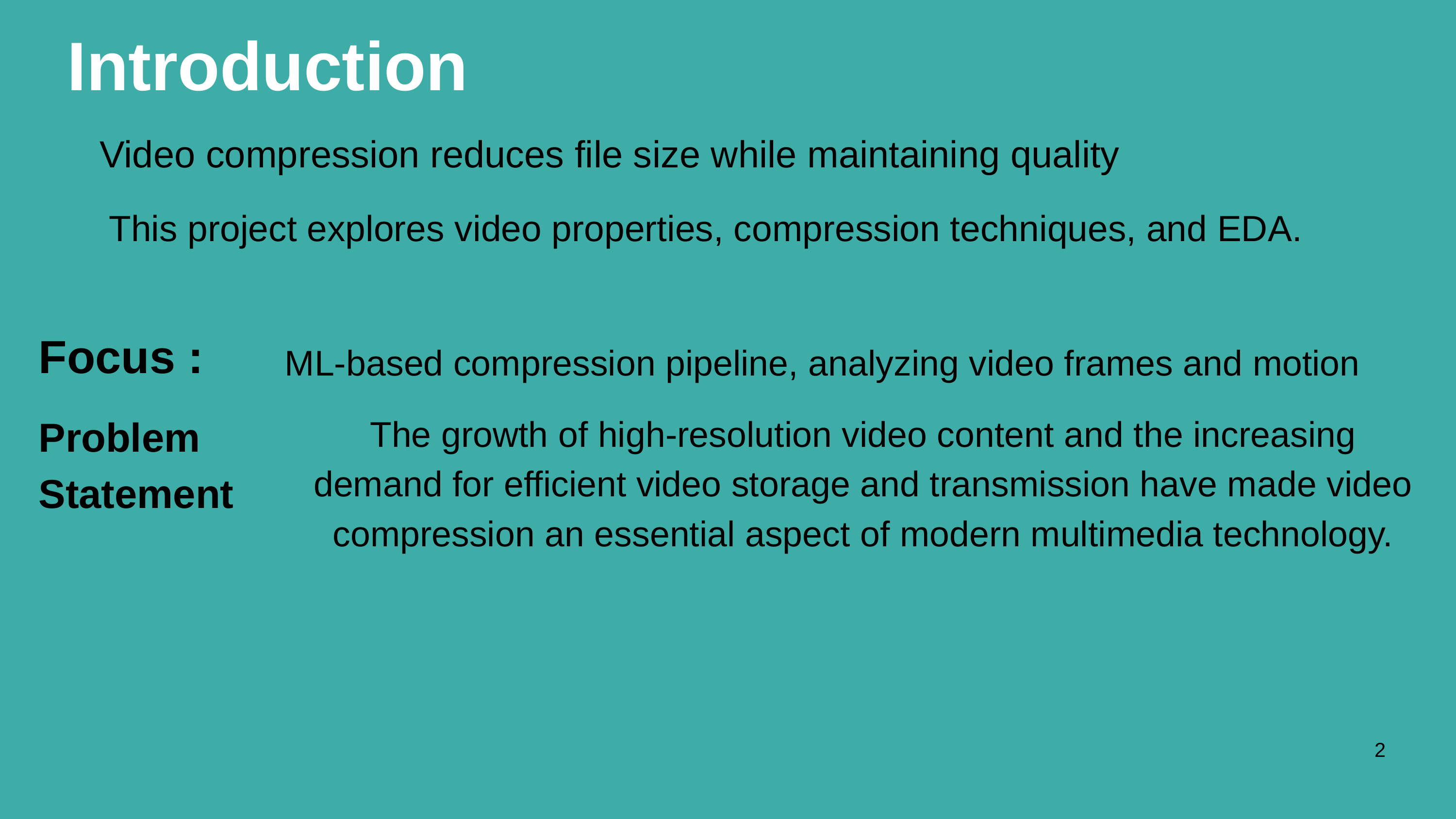

Introduction
Video compression reduces file size while maintaining quality
This project explores video properties, compression techniques, and EDA.
Focus :
ML-based compression pipeline, analyzing video frames and motion

Problem Statement
The growth of high-resolution video content and the increasing demand for efficient video storage and transmission have made video compression an essential aspect of modern multimedia technology.
2